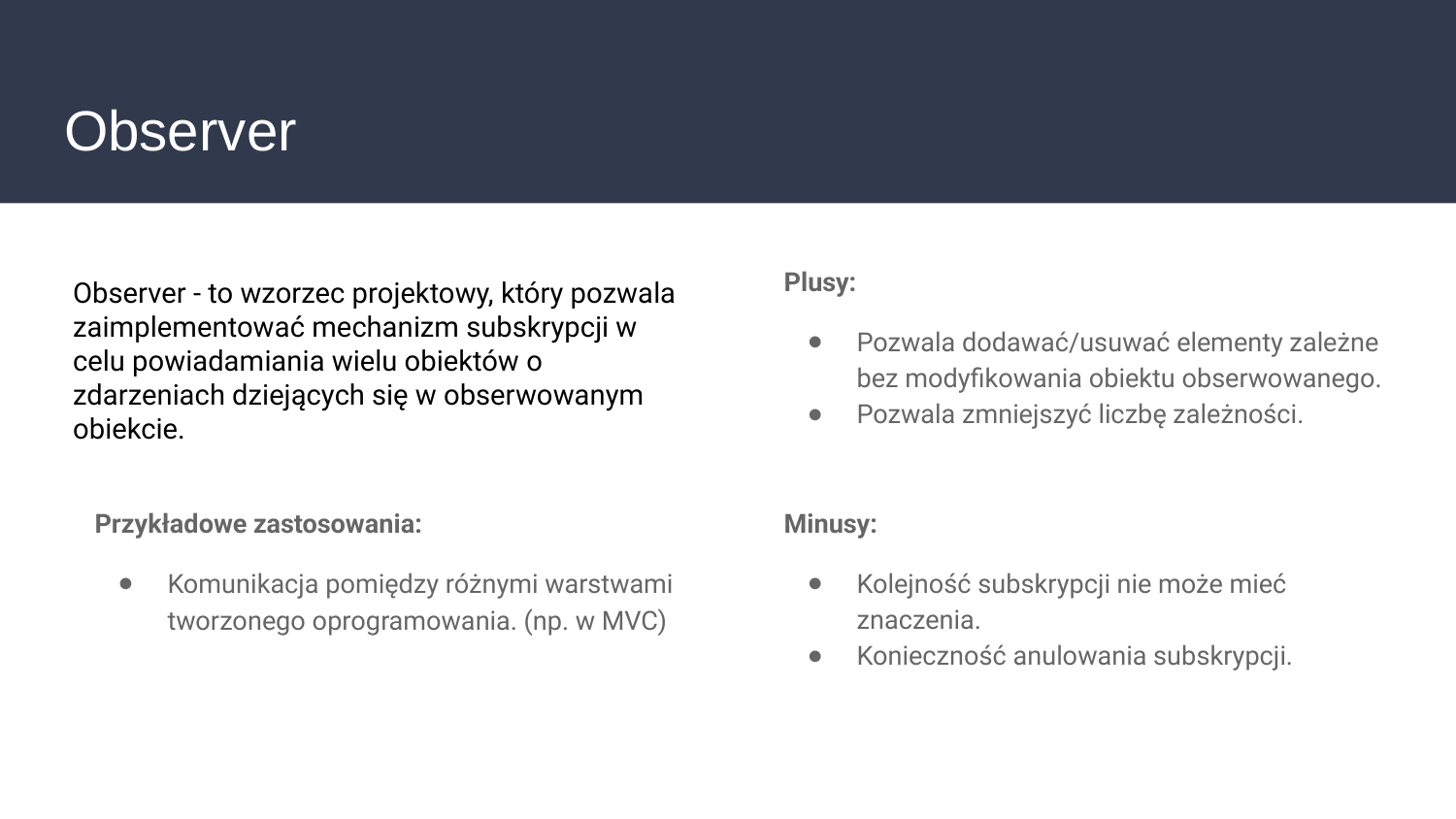

# Observer
Plusy:
Pozwala dodawać/usuwać elementy zależne bez modyfikowania obiektu obserwowanego.
Pozwala zmniejszyć liczbę zależności.
Observer - to wzorzec projektowy, który pozwala zaimplementować mechanizm subskrypcji w celu powiadamiania wielu obiektów o zdarzeniach dziejących się w obserwowanym obiekcie.
Przykładowe zastosowania:
Komunikacja pomiędzy różnymi warstwami tworzonego oprogramowania. (np. w MVC)
Minusy:
Kolejność subskrypcji nie może mieć znaczenia.
Konieczność anulowania subskrypcji.